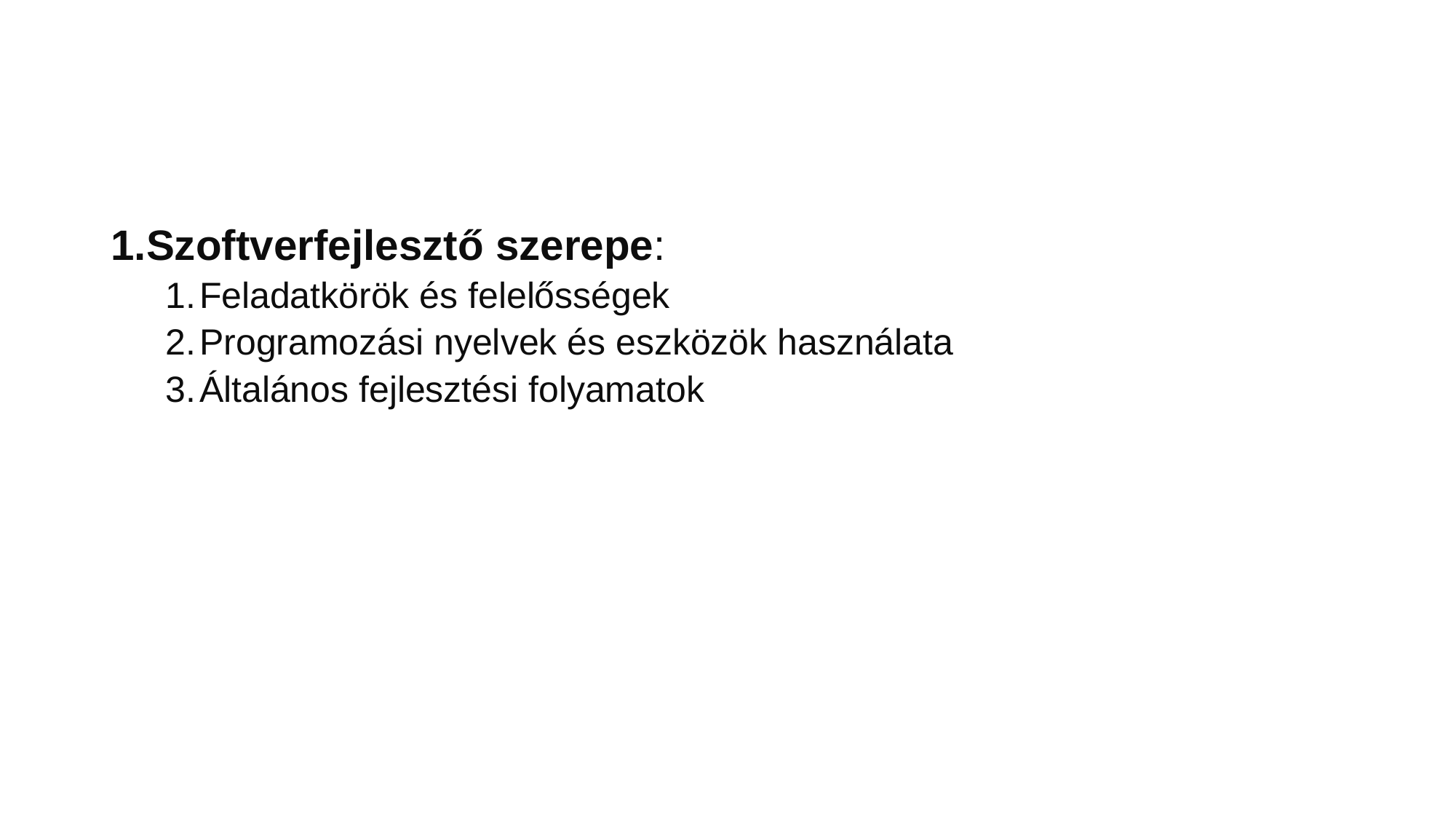

#
Szoftverfejlesztő szerepe:
Feladatkörök és felelősségek
Programozási nyelvek és eszközök használata
Általános fejlesztési folyamatok